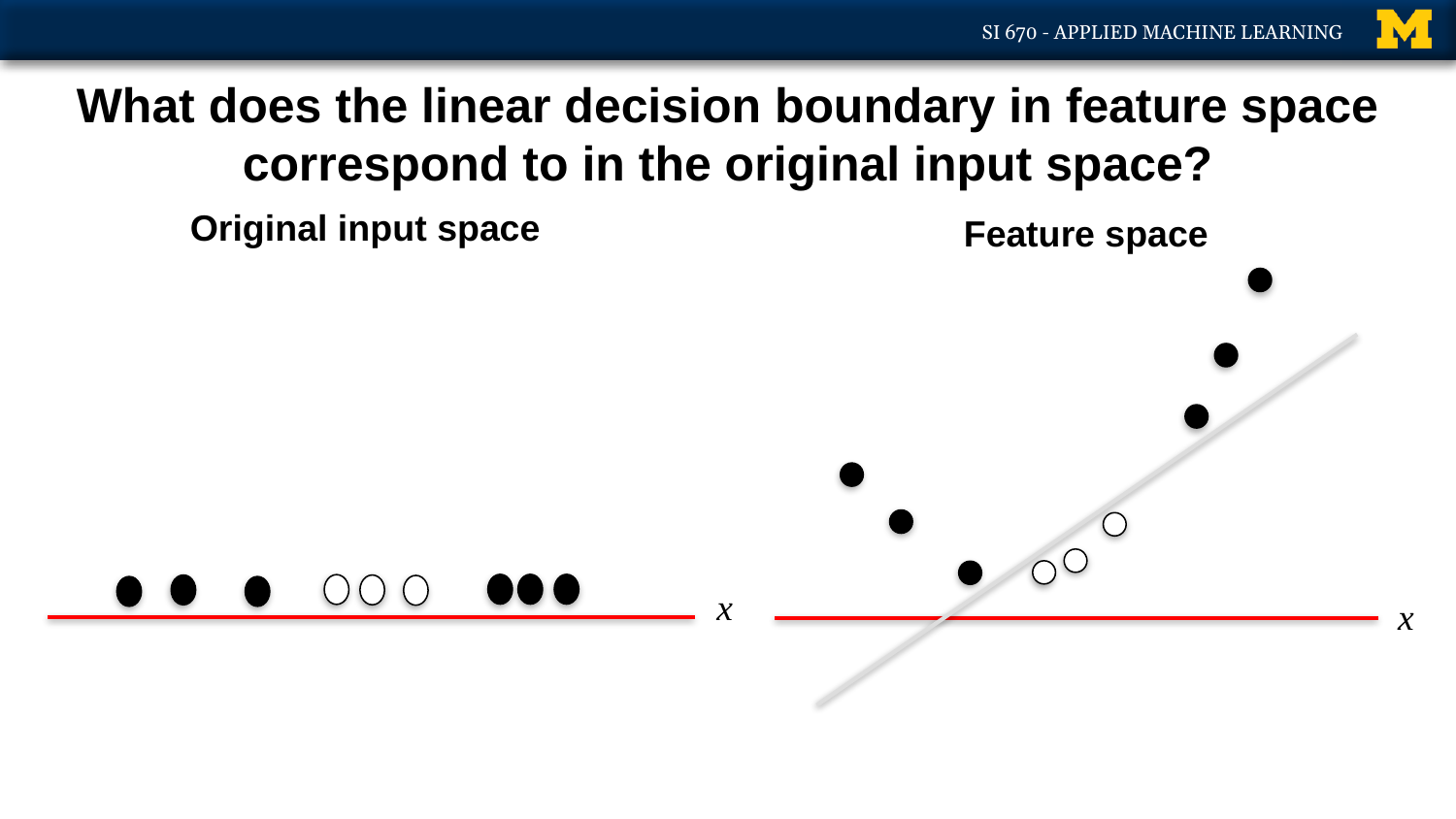

# What does the linear decision boundary in feature space correspond to in the original input space?
Original input space
Feature space

x

x